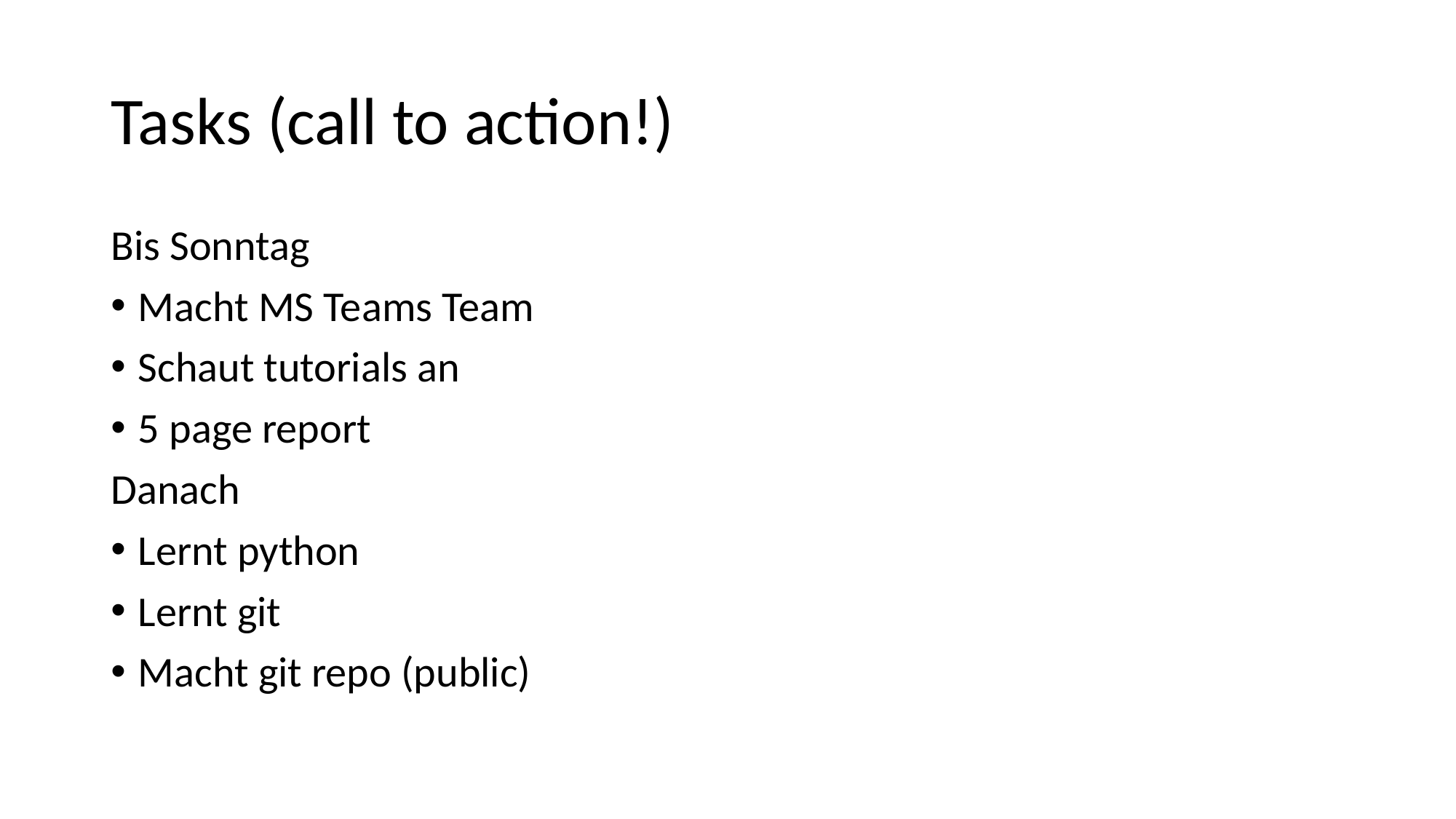

# Tasks (call to action!)
Bis Sonntag
Macht MS Teams Team
Schaut tutorials an
5 page report
Danach
Lernt python
Lernt git
Macht git repo (public)